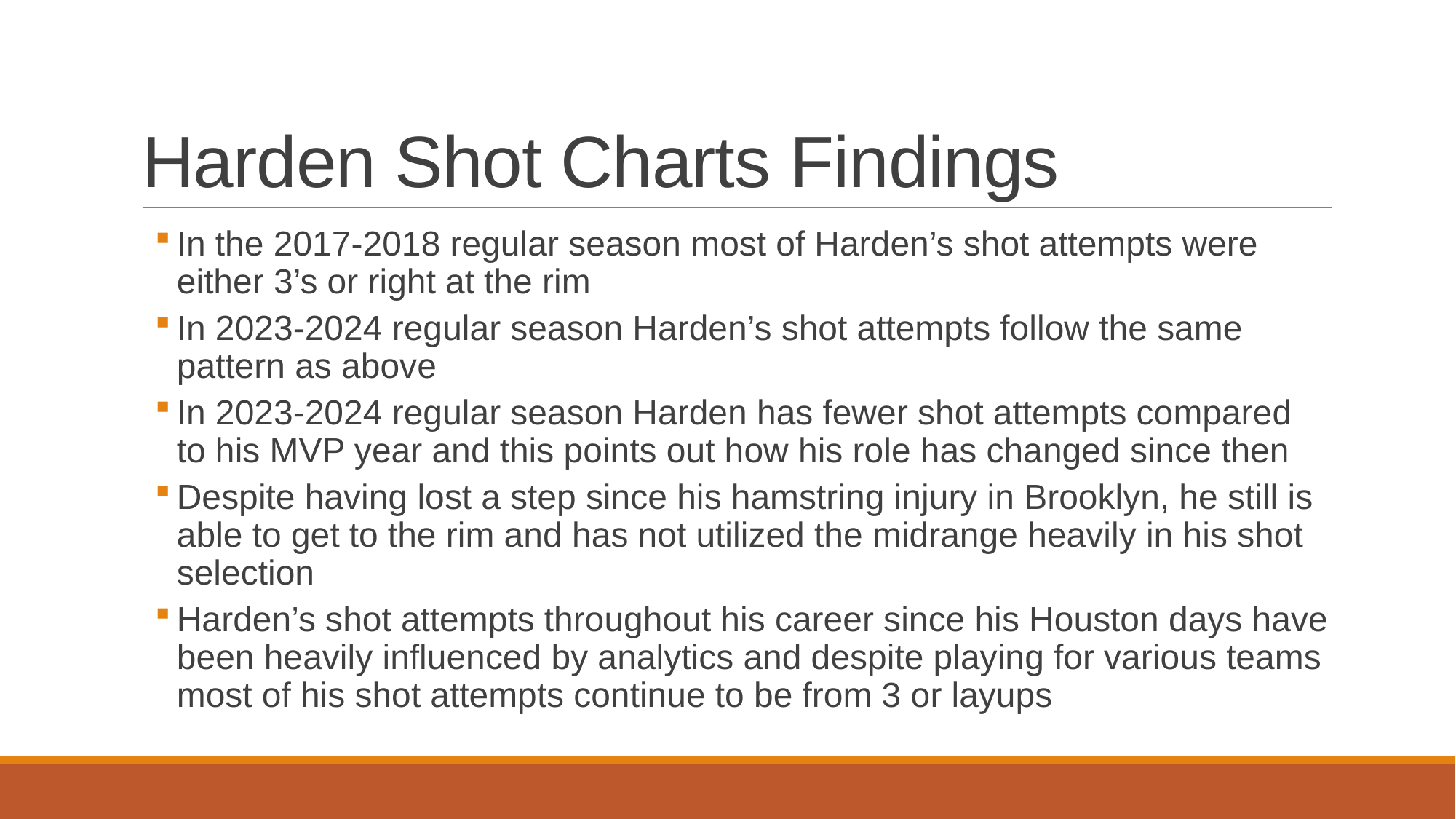

# Harden Shot Charts Findings
In the 2017-2018 regular season most of Harden’s shot attempts were either 3’s or right at the rim
In 2023-2024 regular season Harden’s shot attempts follow the same pattern as above
In 2023-2024 regular season Harden has fewer shot attempts compared to his MVP year and this points out how his role has changed since then
Despite having lost a step since his hamstring injury in Brooklyn, he still is able to get to the rim and has not utilized the midrange heavily in his shot selection
Harden’s shot attempts throughout his career since his Houston days have been heavily influenced by analytics and despite playing for various teams most of his shot attempts continue to be from 3 or layups